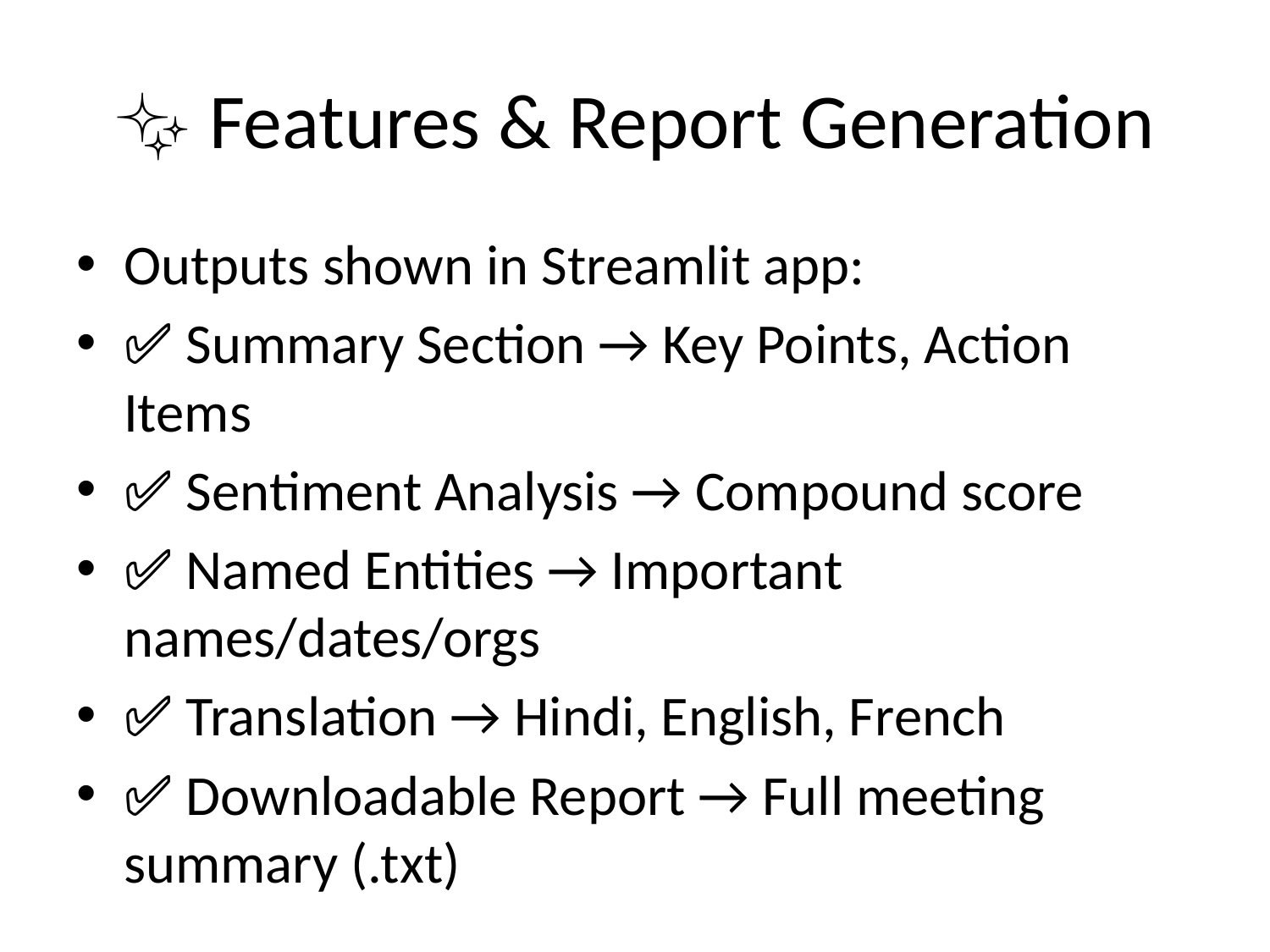

# ✨ Features & Report Generation
Outputs shown in Streamlit app:
✅ Summary Section → Key Points, Action Items
✅ Sentiment Analysis → Compound score
✅ Named Entities → Important names/dates/orgs
✅ Translation → Hindi, English, French
✅ Downloadable Report → Full meeting summary (.txt)

End Goal:
👉 A one-click solution to transform raw transcripts into clear, structured, multilingual meeting summaries.